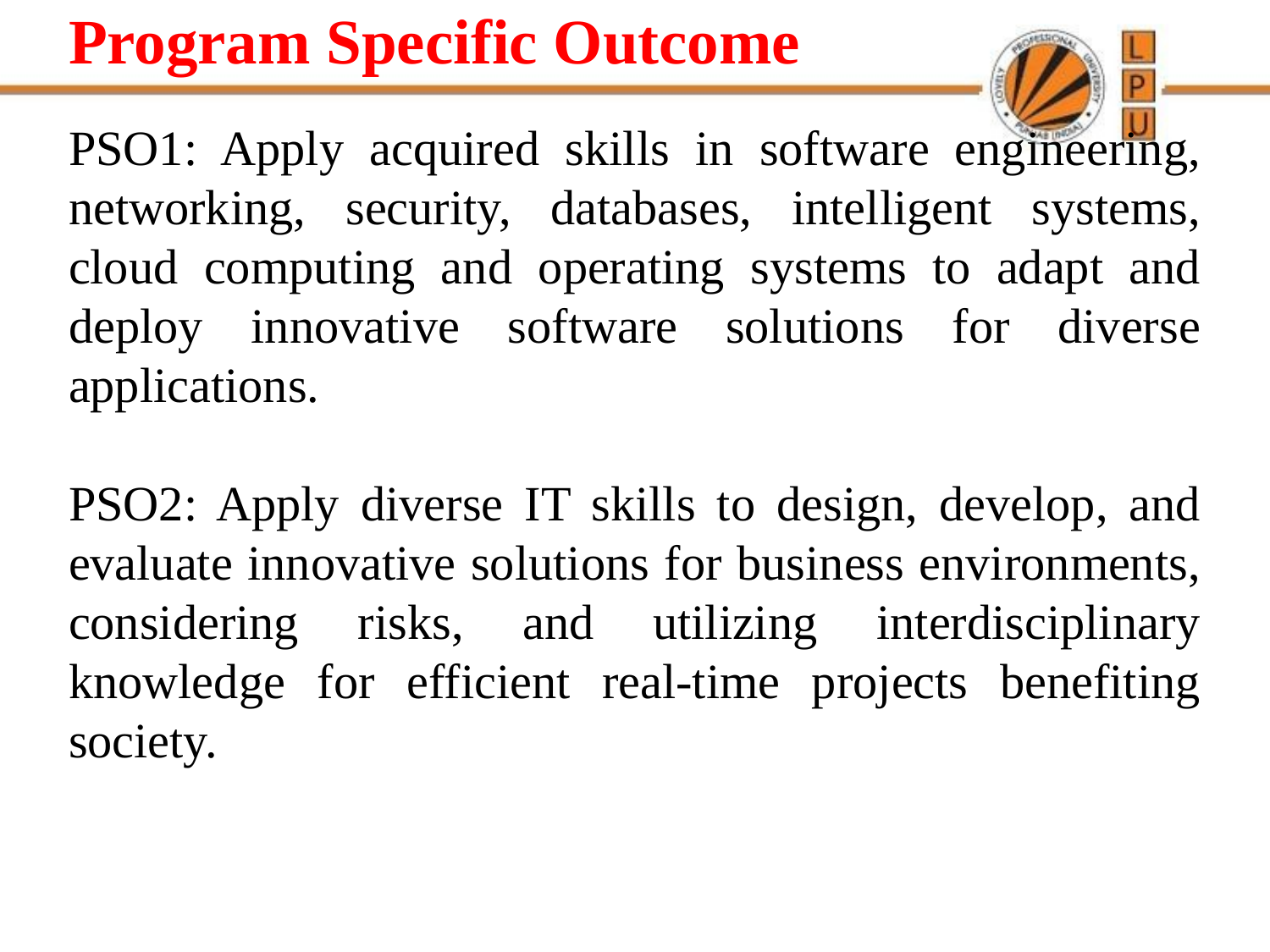

# Program Specific Outcome
PSO1: Apply acquired skills in software engineering, networking, security, databases, intelligent systems, cloud computing and operating systems to adapt and deploy innovative software solutions for diverse applications.

PSO2: Apply diverse IT skills to design, develop, and evaluate innovative solutions for business environments, considering risks, and utilizing interdisciplinary knowledge for efficient real-time projects benefiting society.